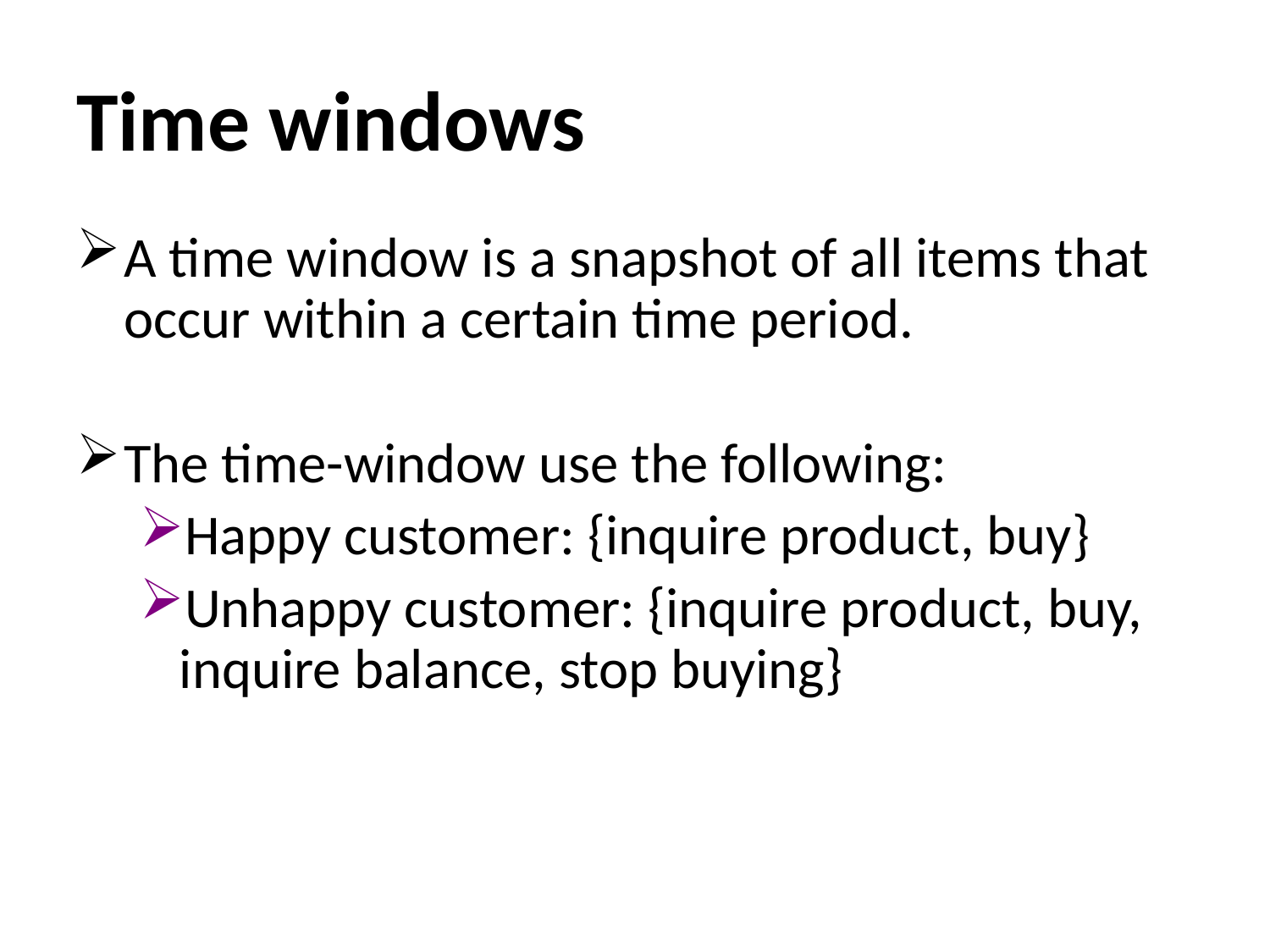

# Time windows
A time window is a snapshot of all items that occur within a certain time period.

The time-window use the following:
Happy customer: {inquire product, buy}
Unhappy customer: {inquire product, buy, inquire balance, stop buying}